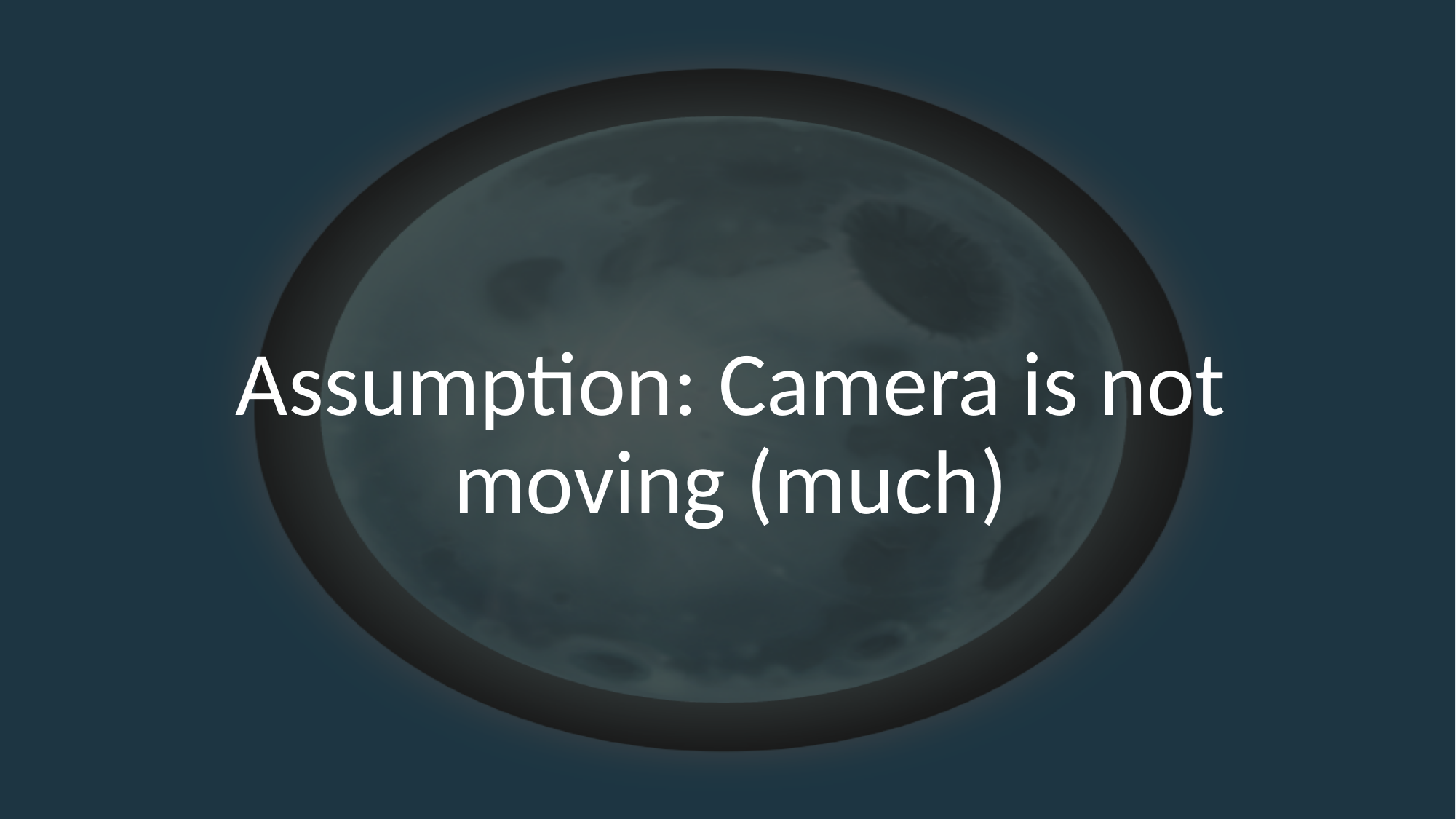

# Assumption: Camera is not moving (much)